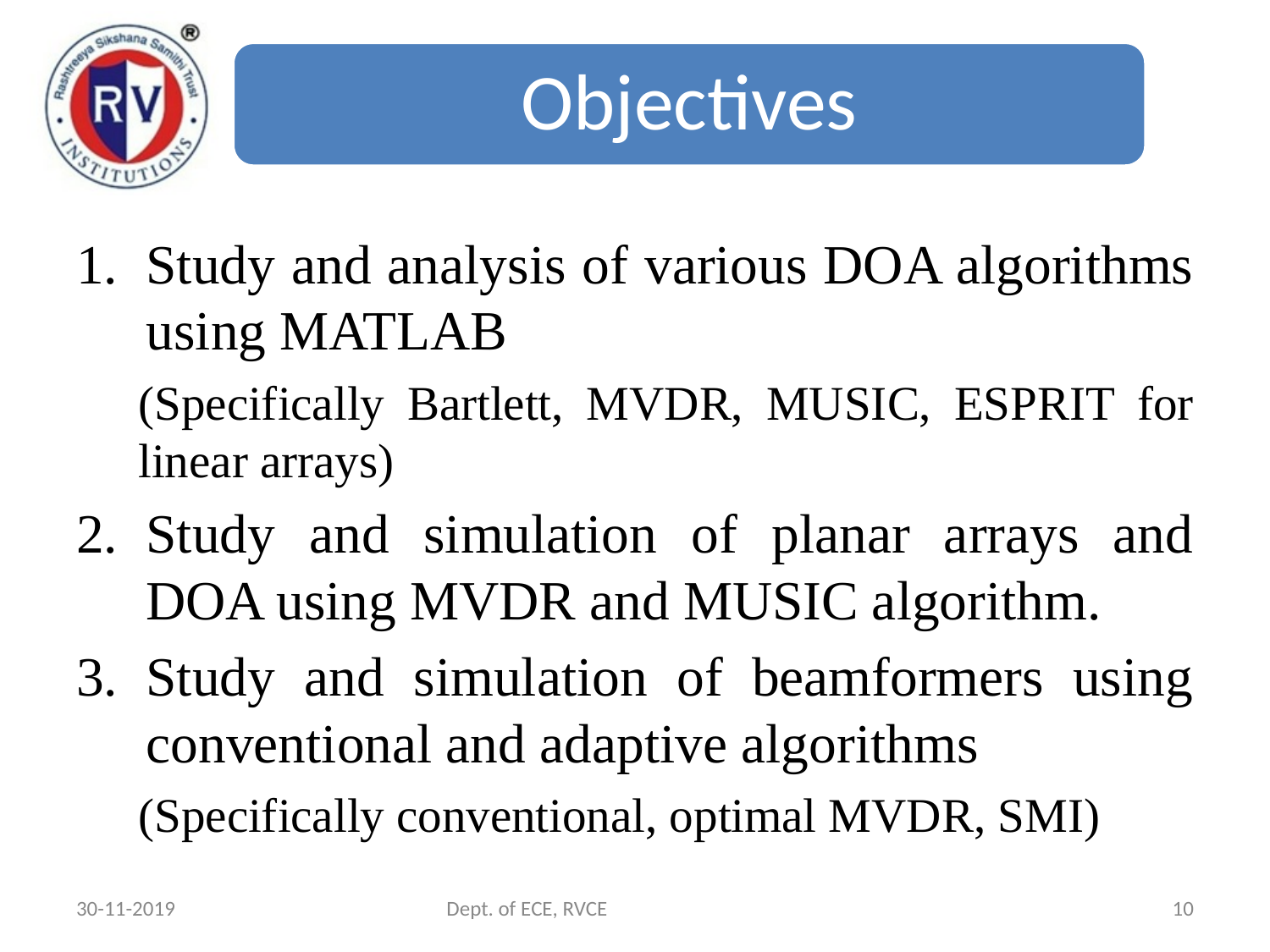

Objectives
Study and analysis of various DOA algorithms using MATLAB
(Specifically Bartlett, MVDR, MUSIC, ESPRIT for linear arrays)
Study and simulation of planar arrays and DOA using MVDR and MUSIC algorithm.
Study and simulation of beamformers using conventional and adaptive algorithms
(Specifically conventional, optimal MVDR, SMI)

30-11-2019
Dept. of ECE, RVCE
10